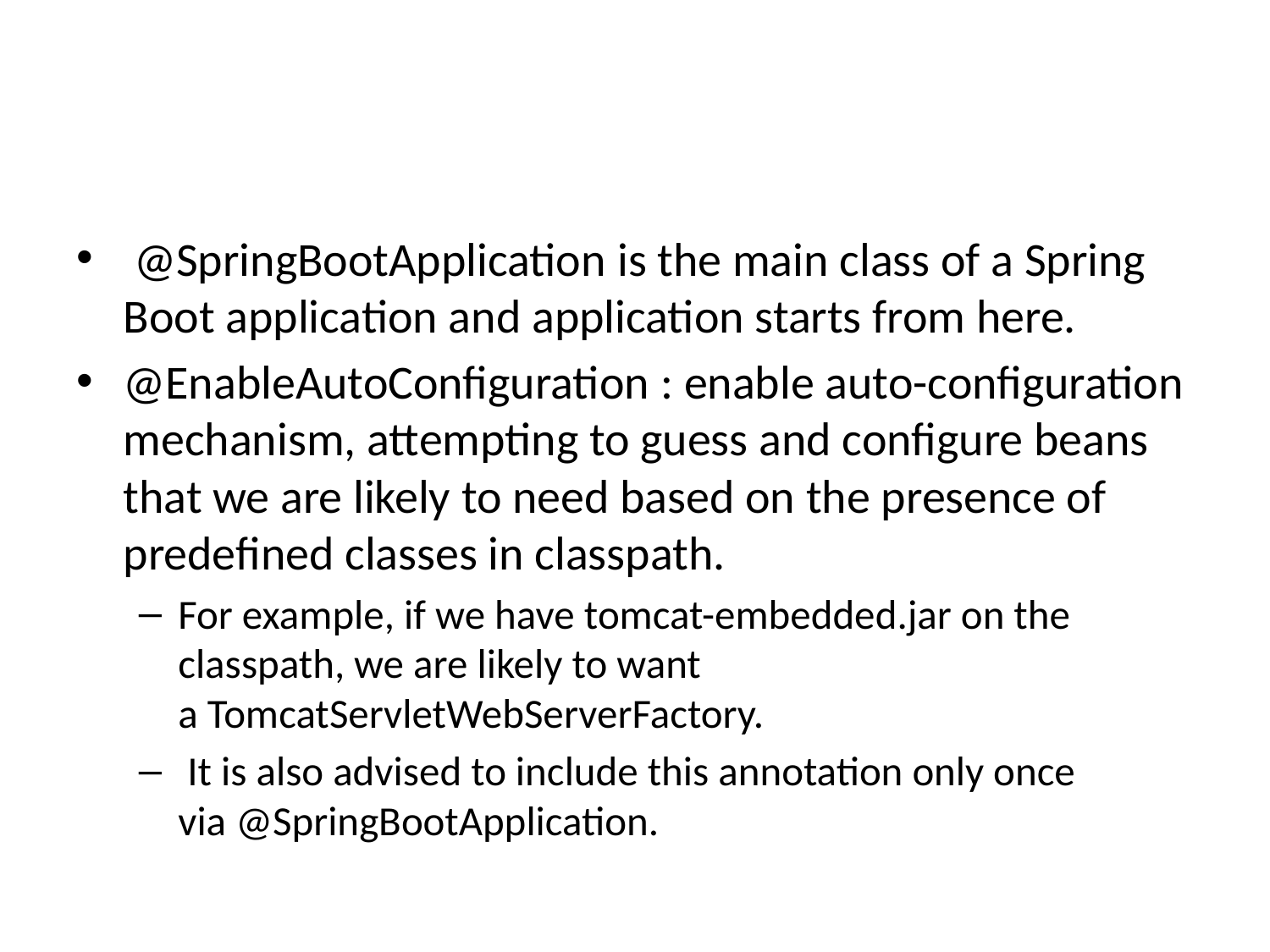

#
 @SpringBootApplication is the main class of a Spring Boot application and application starts from here.
@EnableAutoConfiguration : enable auto-configuration mechanism, attempting to guess and configure beans that we are likely to need based on the presence of predefined classes in classpath.
For example, if we have tomcat-embedded.jar on the classpath, we are likely to want a TomcatServletWebServerFactory.
 It is also advised to include this annotation only once via @SpringBootApplication.